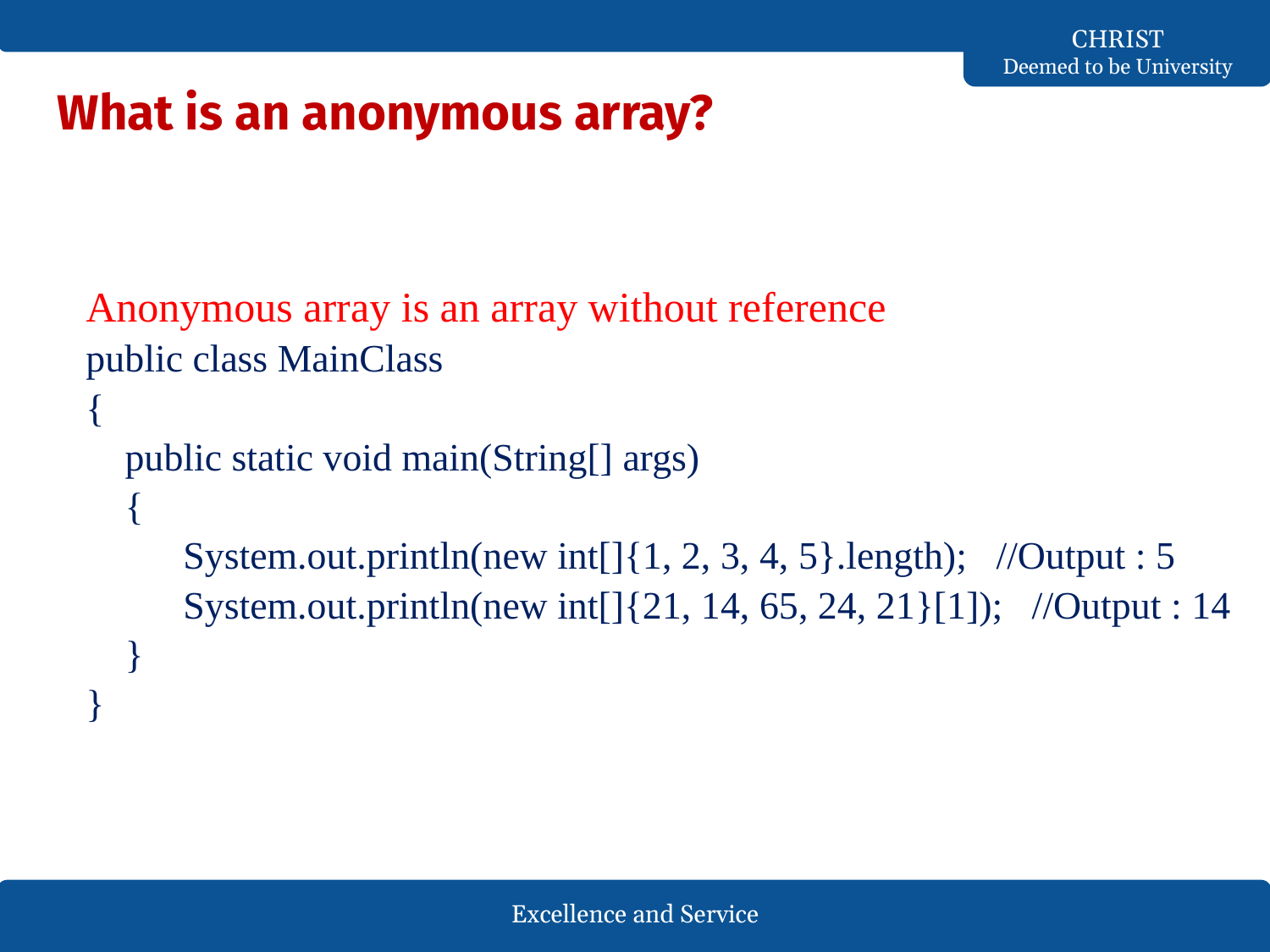

What is an anonymous array?
|  | Anonymous array is an array without reference public class MainClass {     public static void main(String[] args)     {           System.out.println(new int[]{1, 2, 3, 4, 5}.length);   //Output : 5           System.out.println(new int[]{21, 14, 65, 24, 21}[1]);   //Output : 14     } } |
| --- | --- |